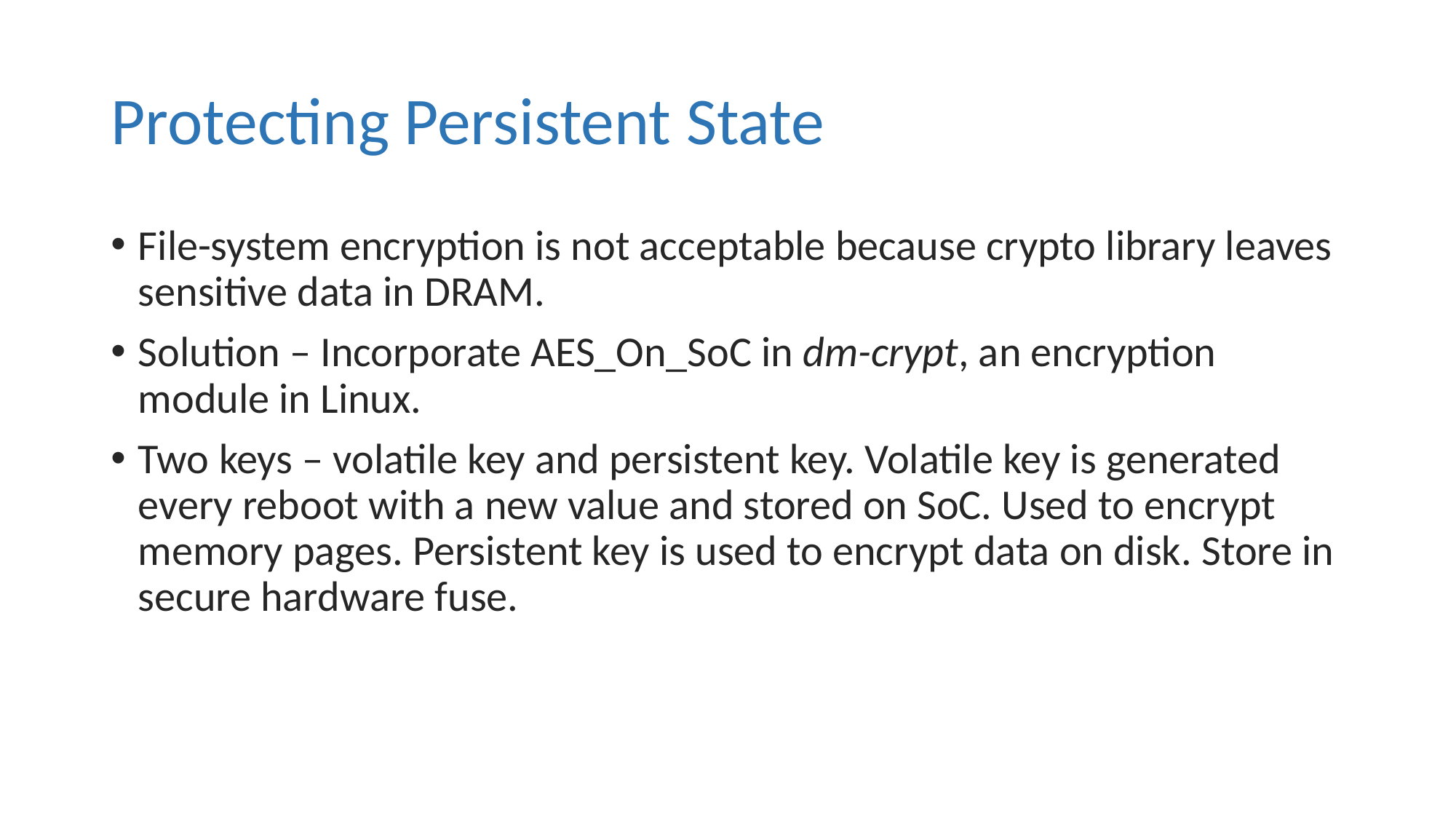

# Protecting Persistent State
File-system encryption is not acceptable because crypto library leaves sensitive data in DRAM.
Solution – Incorporate AES_On_SoC in dm-crypt, an encryption module in Linux.
Two keys – volatile key and persistent key. Volatile key is generated every reboot with a new value and stored on SoC. Used to encrypt memory pages. Persistent key is used to encrypt data on disk. Store in secure hardware fuse.